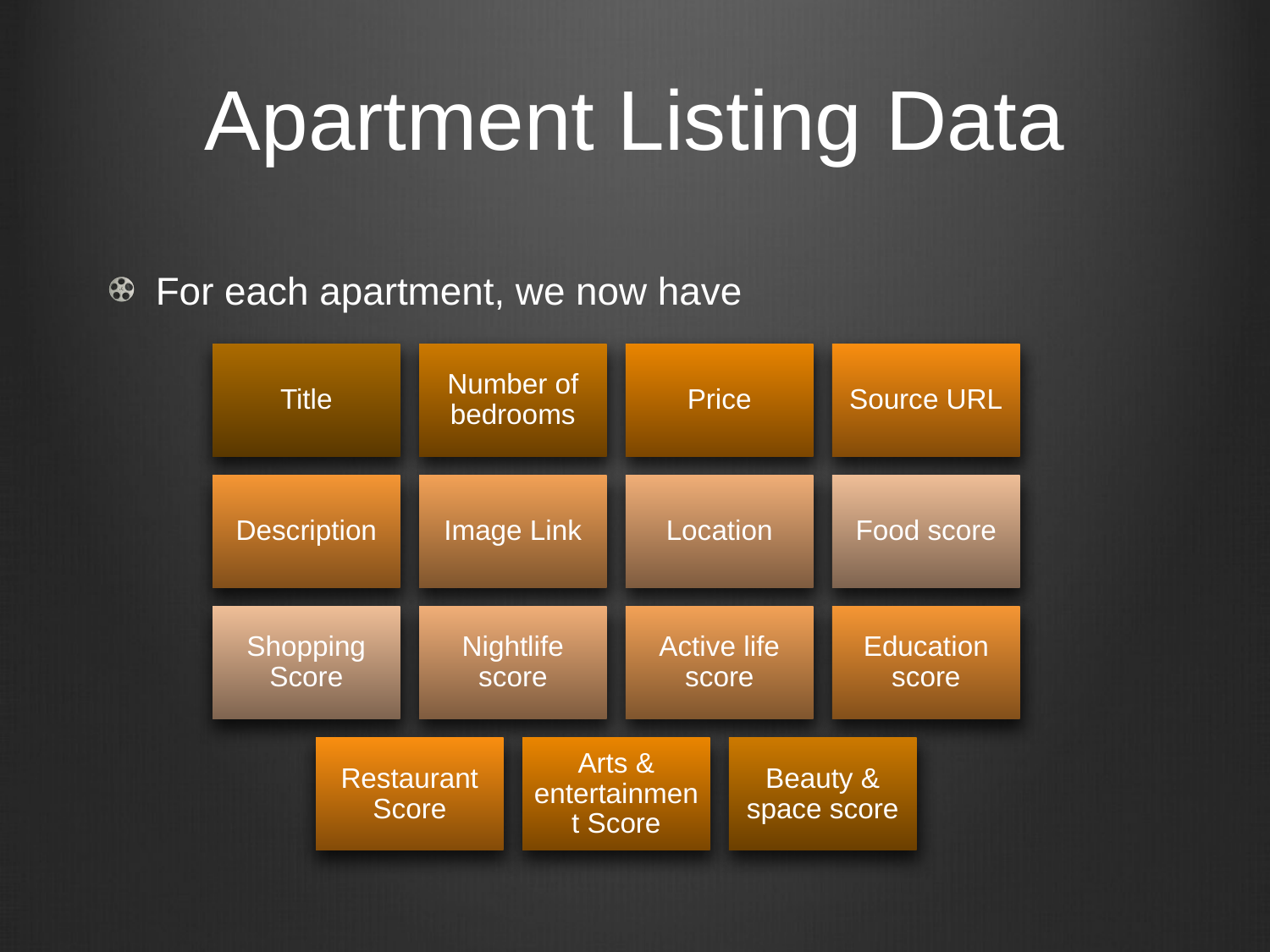

# Apartment Listing Data
For each apartment, we now have
Title
Number of bedrooms
Price
Source URL
Description
Image Link
Location
Food score
Shopping Score
Nightlife score
Active life score
Education score
Restaurant Score
Arts & entertainment Score
Beauty & space score